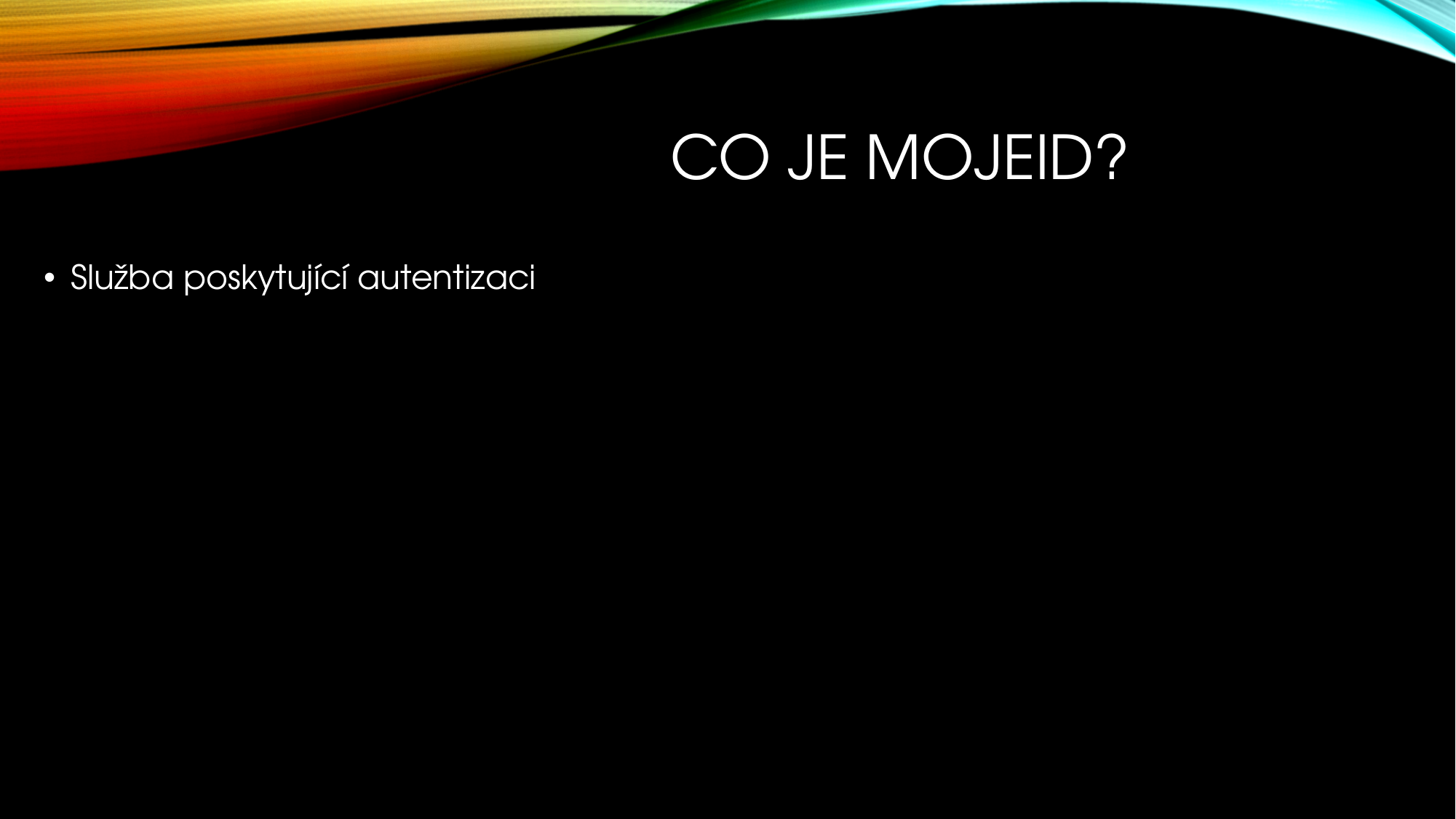

# Co je mojeid?
Služba poskytující autentizaci